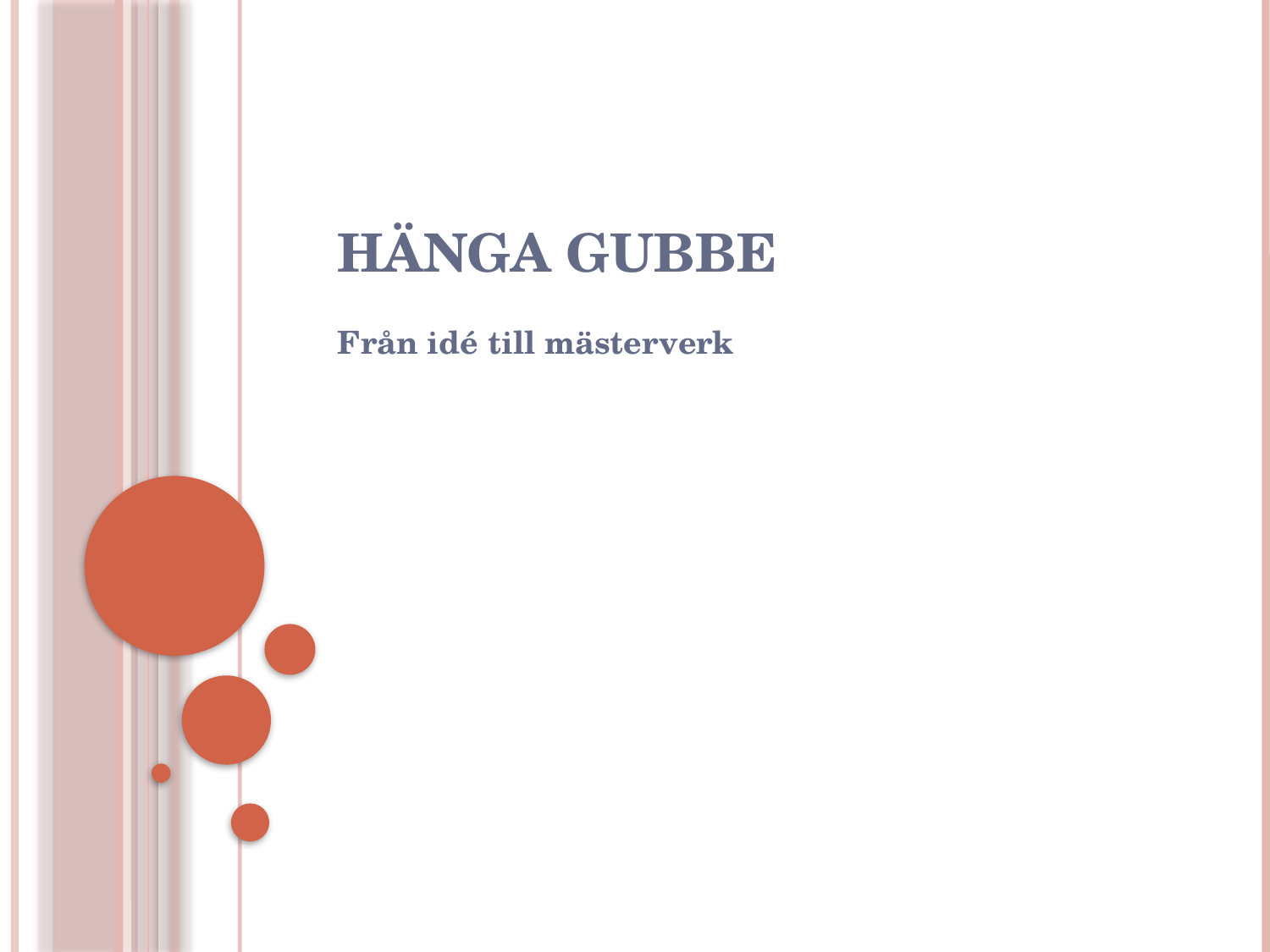

# Hänga Gubbe
Från idé till mästerverk